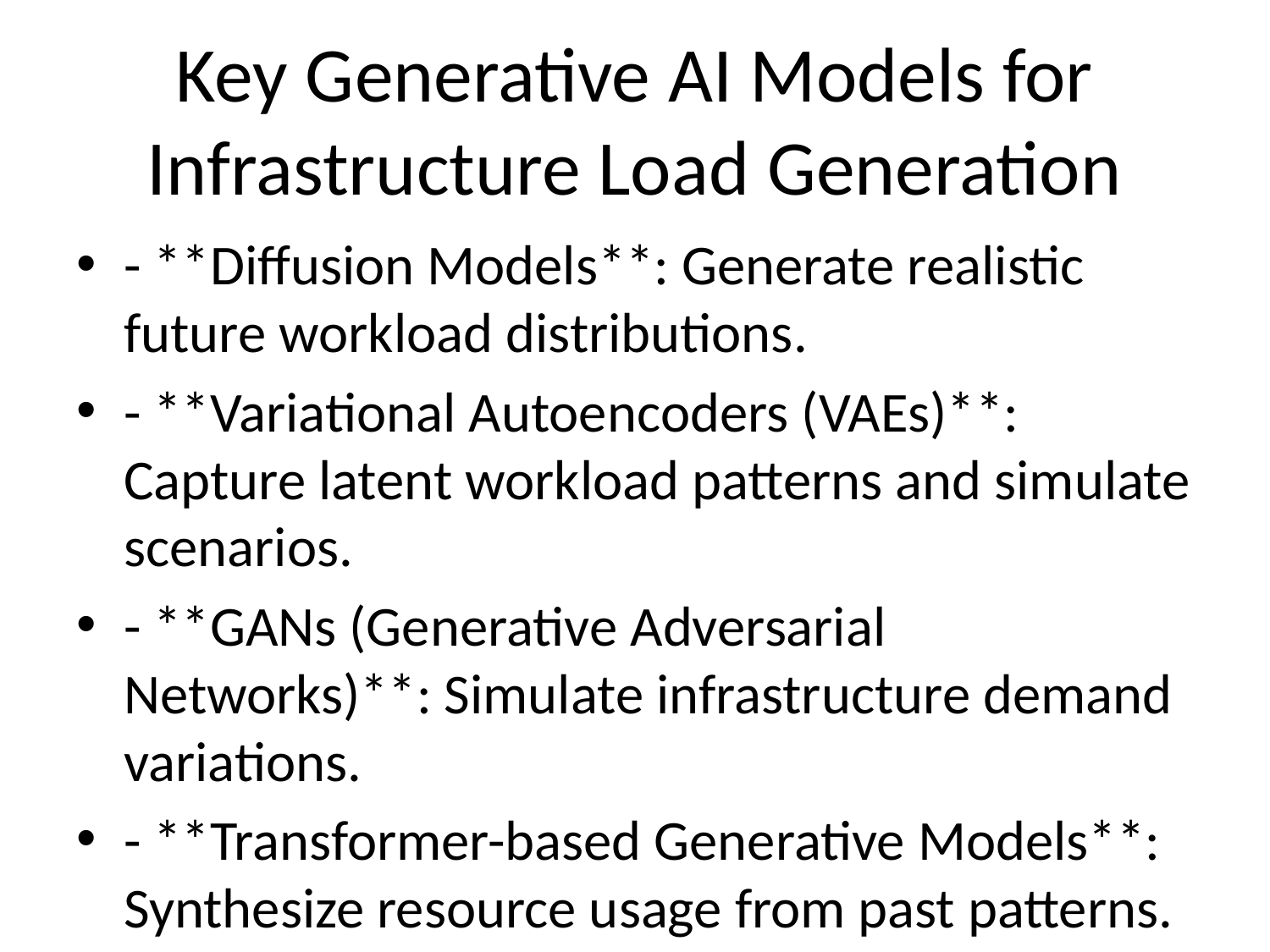

# Key Generative AI Models for Infrastructure Load Generation
- **Diffusion Models**: Generate realistic future workload distributions.
- **Variational Autoencoders (VAEs)**: Capture latent workload patterns and simulate scenarios.
- **GANs (Generative Adversarial Networks)**: Simulate infrastructure demand variations.
- **Transformer-based Generative Models**: Synthesize resource usage from past patterns.